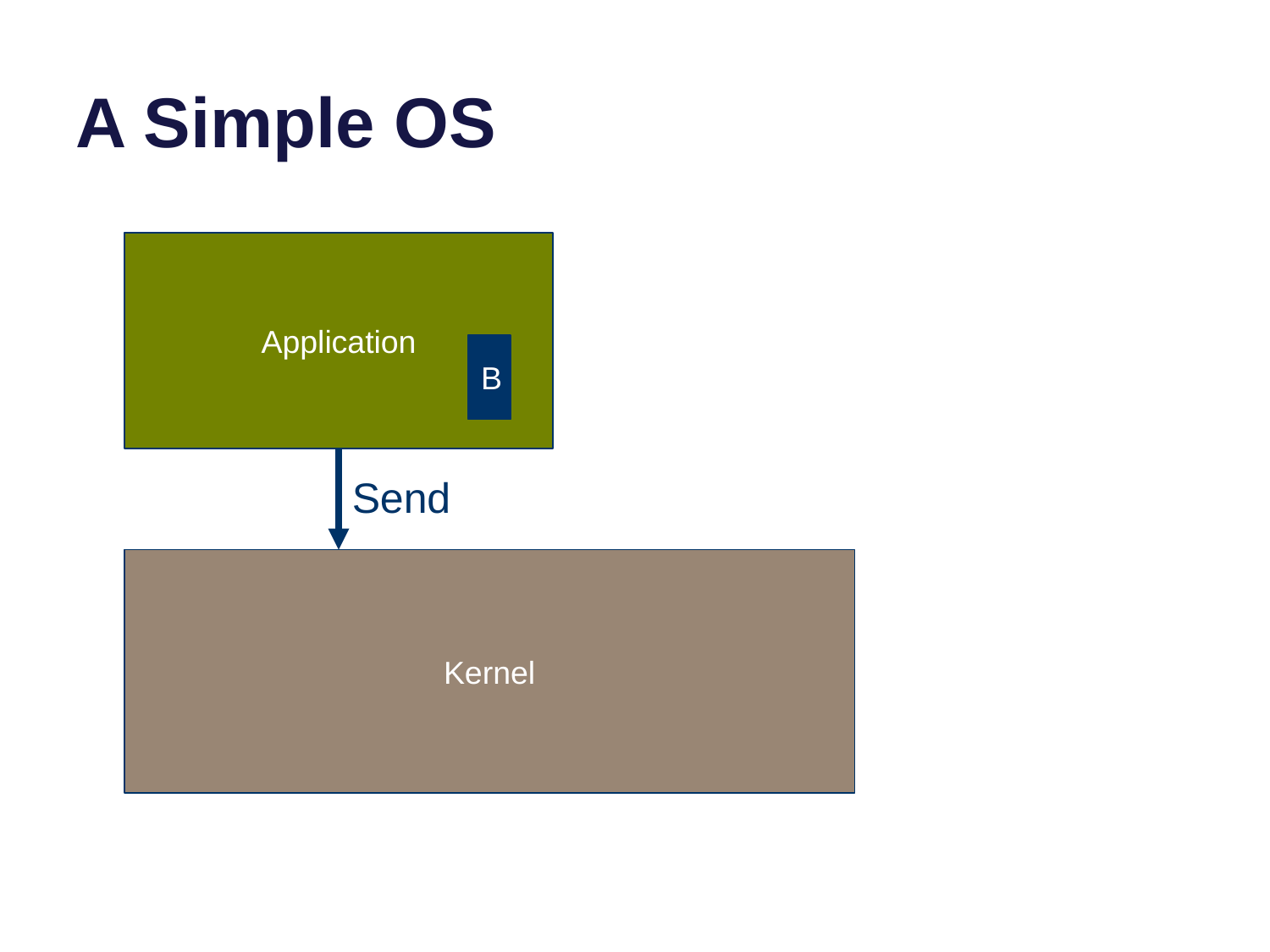

# A Simple OS
Application
B
Send
Kernel